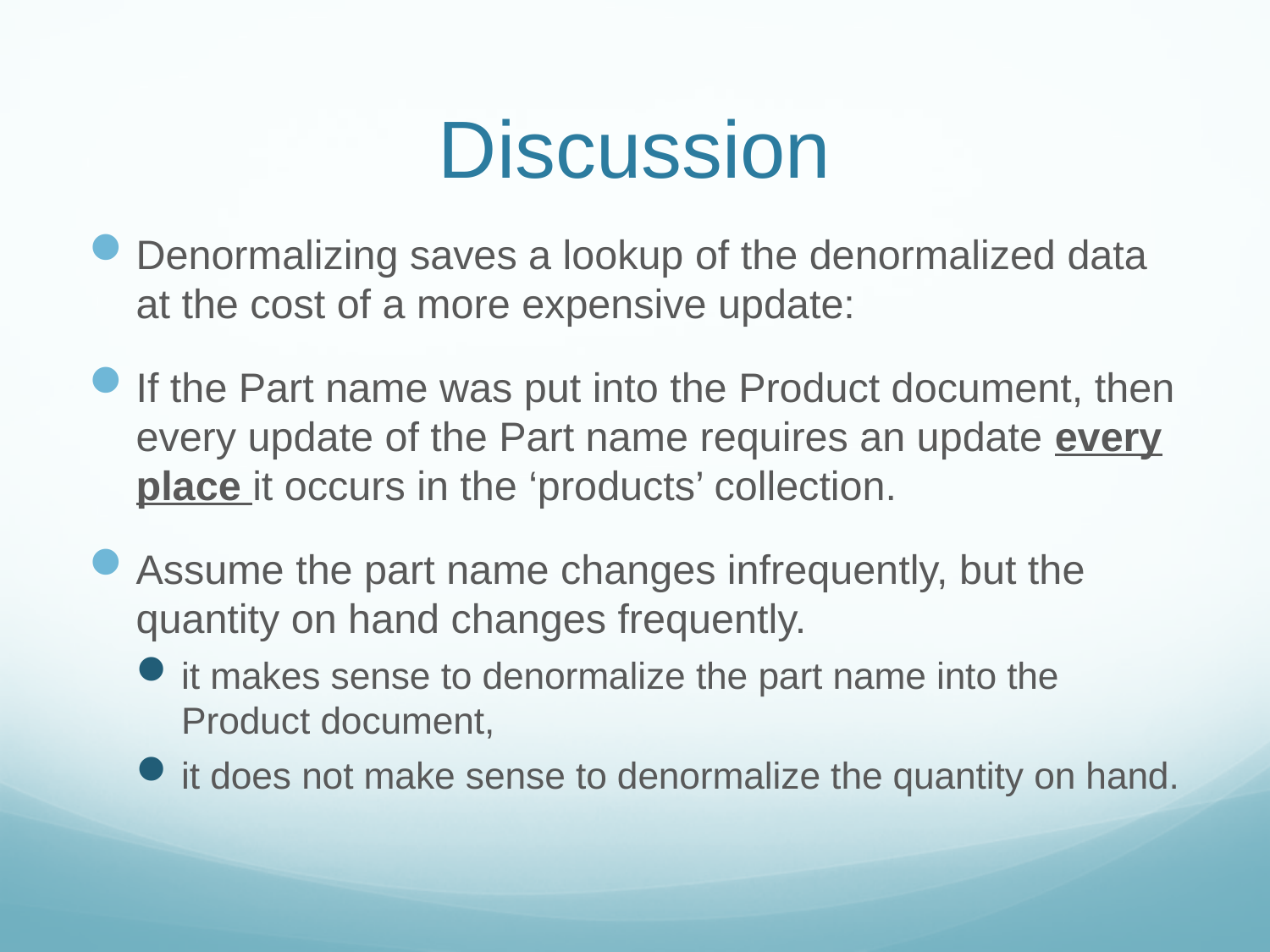

# Discussion
Denormalizing saves a lookup of the denormalized data at the cost of a more expensive update:
If the Part name was put into the Product document, then every update of the Part name requires an update every place it occurs in the ‘products’ collection.
Assume the part name changes infrequently, but the quantity on hand changes frequently.
it makes sense to denormalize the part name into the Product document,
it does not make sense to denormalize the quantity on hand.